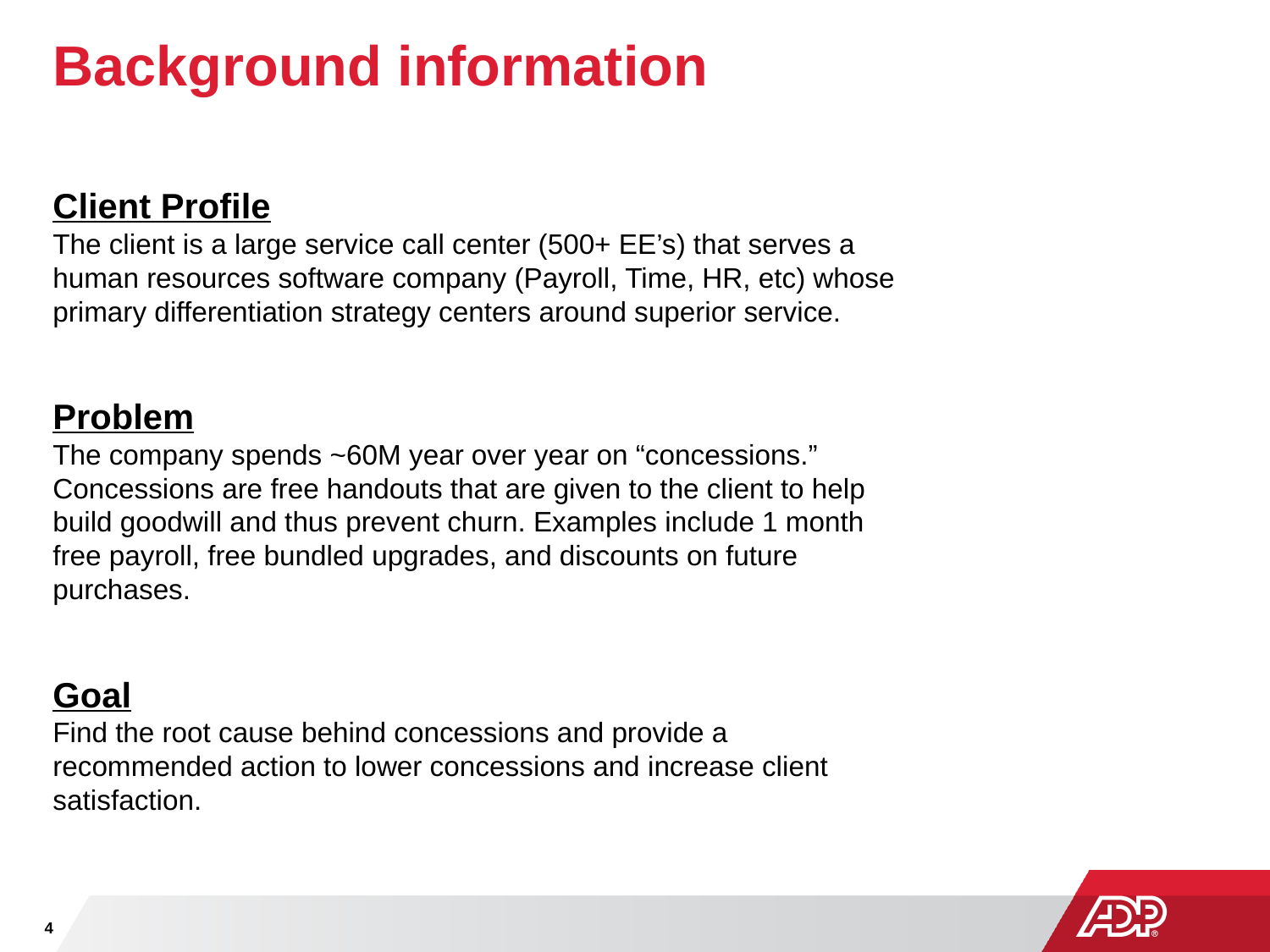

# Background information
Client Profile
The client is a large service call center (500+ EE’s) that serves a human resources software company (Payroll, Time, HR, etc) whose primary differentiation strategy centers around superior service.

Problem
The company spends ~60M year over year on “concessions.” Concessions are free handouts that are given to the client to help build goodwill and thus prevent churn. Examples include 1 month free payroll, free bundled upgrades, and discounts on future purchases.

Goal
Find the root cause behind concessions and provide a recommended action to lower concessions and increase client satisfaction.

4